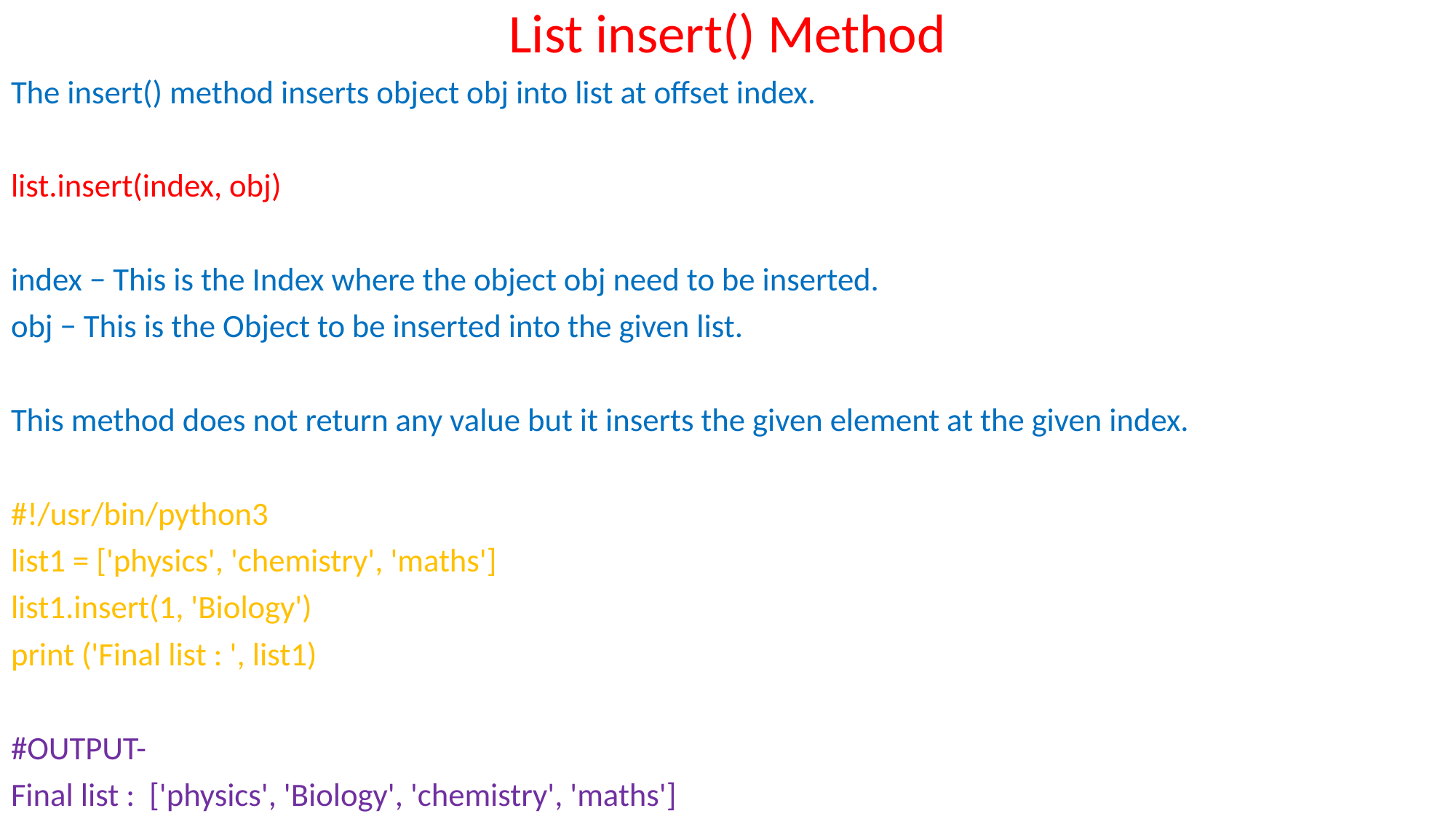

# List insert() Method
The insert() method inserts object obj into list at offset index.

list.insert(index, obj)

index − This is the Index where the object obj need to be inserted.
obj − This is the Object to be inserted into the given list.

This method does not return any value but it inserts the given element at the given index.

#!/usr/bin/python3
list1 = ['physics', 'chemistry', 'maths']
list1.insert(1, 'Biology')
print ('Final list : ', list1)

#OUTPUT-
Final list :  ['physics', 'Biology', 'chemistry', 'maths']